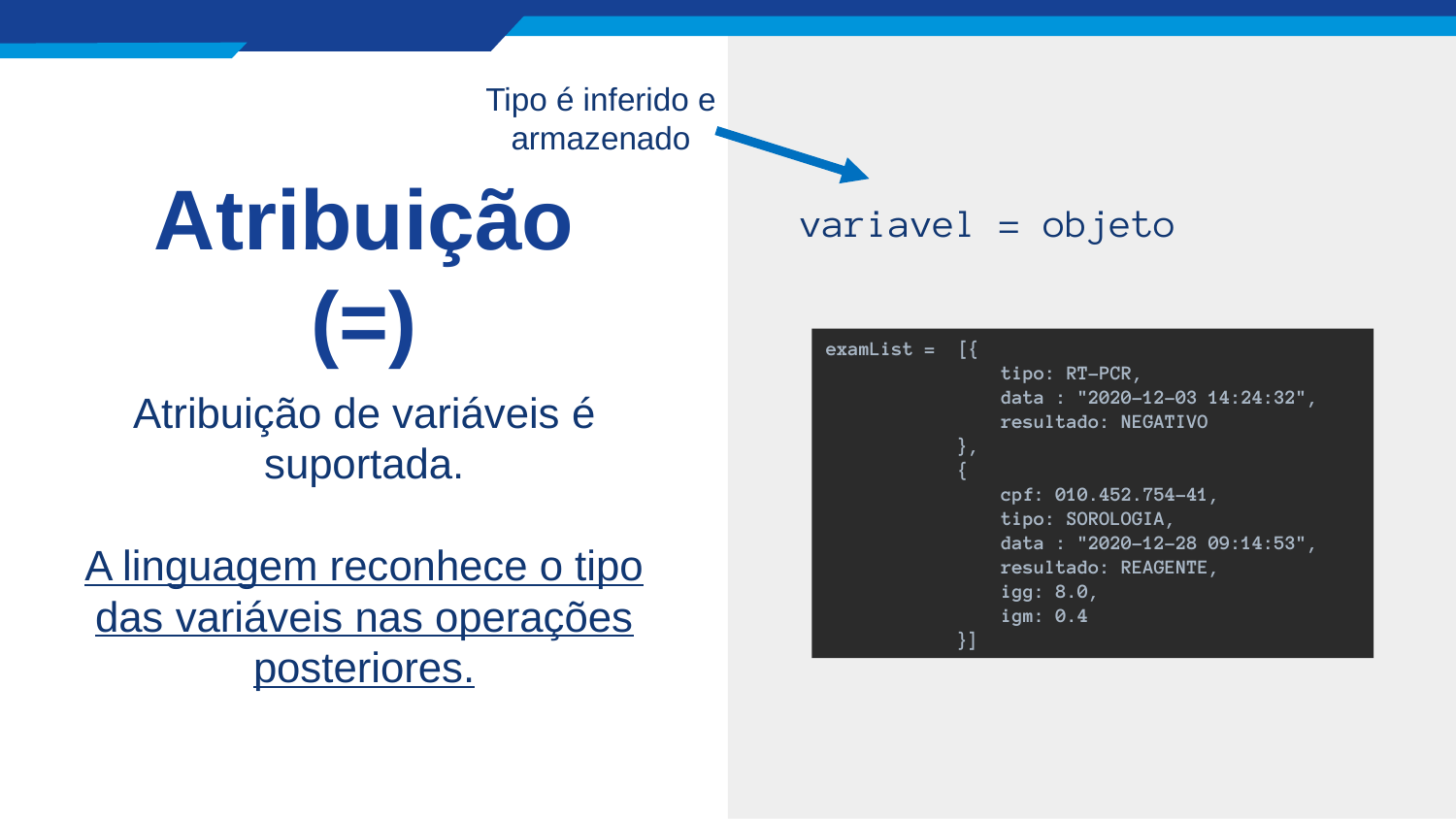

Tipo é inferido e armazenado
variavel = objeto
# Atribuição (=)
examList =  [{
                tipo: RT-PCR,
                data : "2020-12-03 14:24:32",
                resultado: NEGATIVO
            },
            {
                cpf: 010.452.754-41,
                tipo: SOROLOGIA,
                data : "2020-12-28 09:14:53",
                resultado: REAGENTE,
                igg: 8.0,
                igm: 0.4
            }]
Atribuição de variáveis é suportada.
A linguagem reconhece o tipo das variáveis nas operações posteriores.